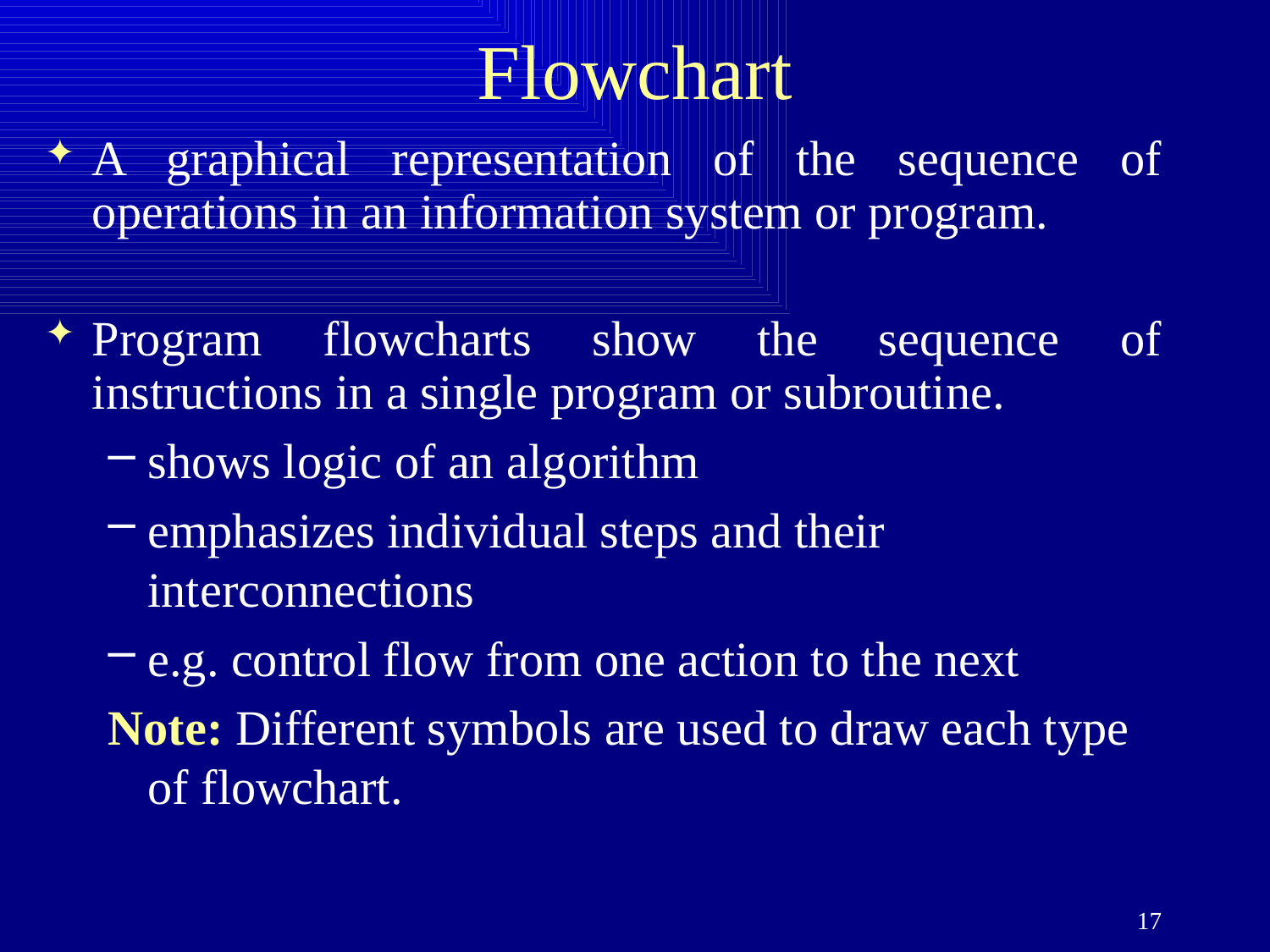

# Flowchart
A graphical representation of the sequence of operations in an information system or program.

Program flowcharts show the sequence of instructions in a single program or subroutine.
shows logic of an algorithm
emphasizes individual steps and their interconnections
e.g. control flow from one action to the next
Note: Different symbols are used to draw each type of flowchart.

17